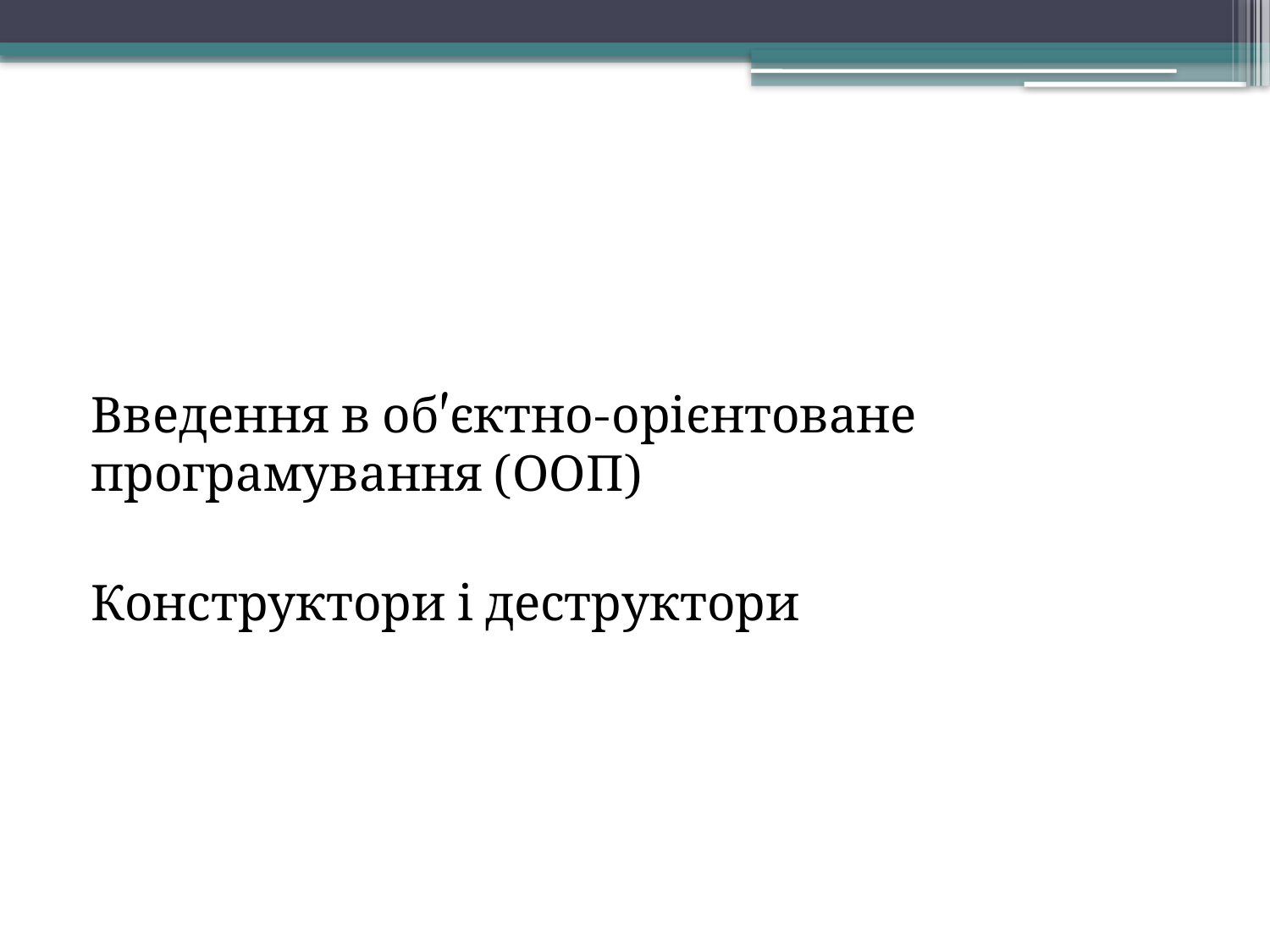

#

Введення в об'єктно-орієнтоване програмування (ООП)

Конструктори і деструктори